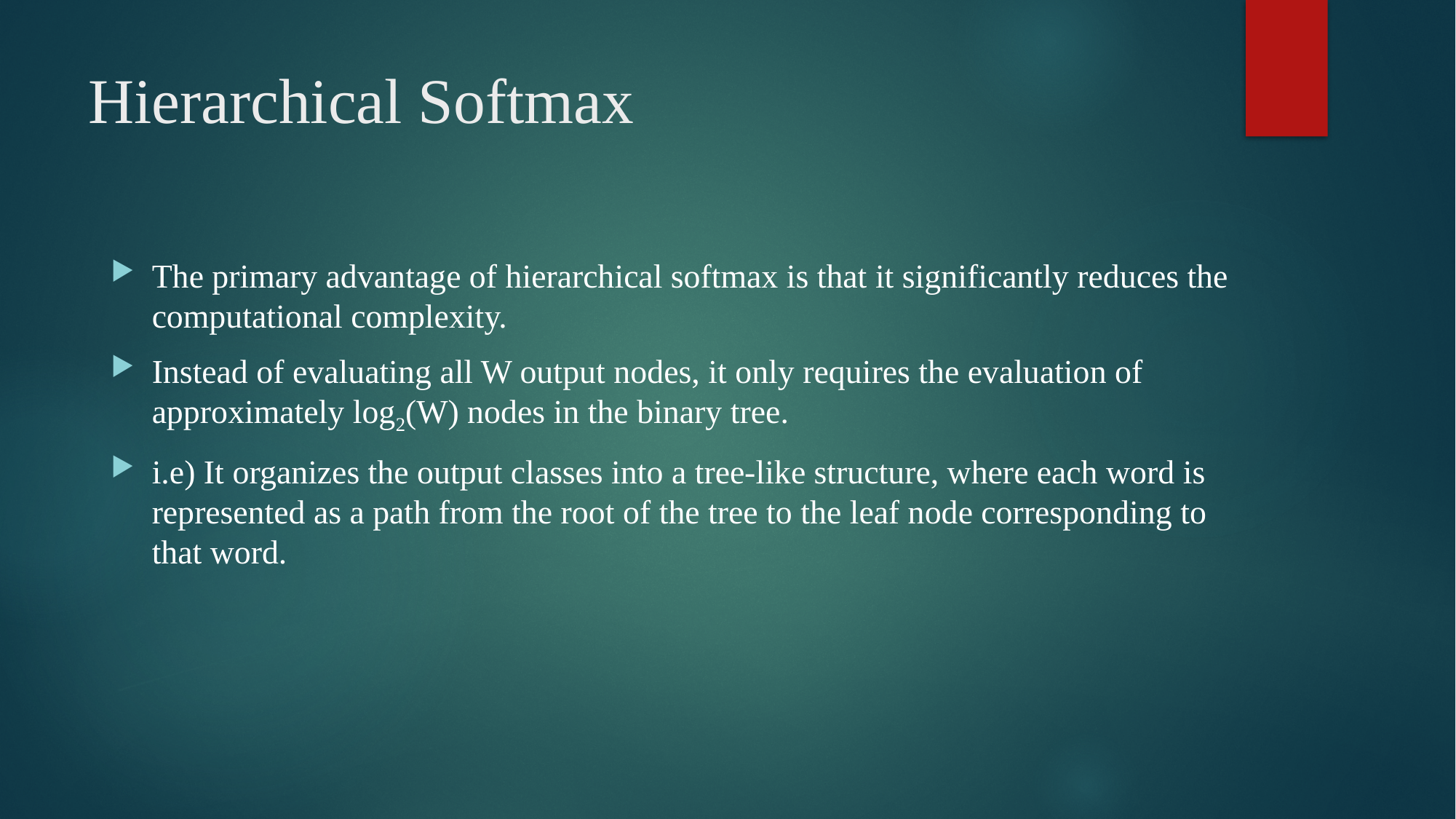

# Hierarchical Softmax

The primary advantage of hierarchical softmax is that it significantly reduces the computational complexity.
Instead of evaluating all W output nodes, it only requires the evaluation of approximately log2(W) nodes in the binary tree.
i.e) It organizes the output classes into a tree-like structure, where each word is represented as a path from the root of the tree to the leaf node corresponding to that word.